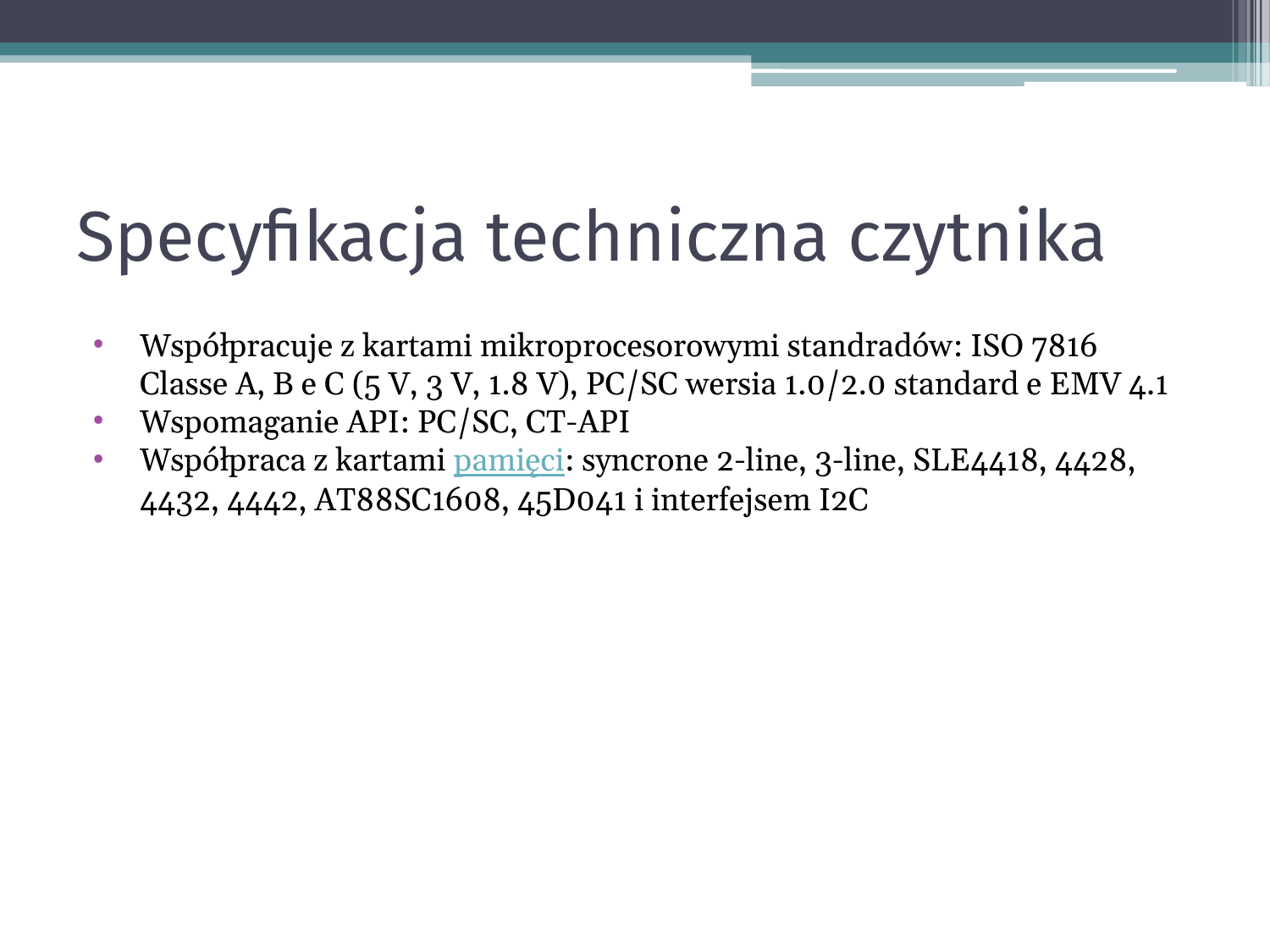

# Specyfikacja techniczna czytnika
Współpracuje z kartami mikroprocesorowymi standradów: ISO 7816 Classe A, B e C (5 V, 3 V, 1.8 V), PC/SC wersia 1.0/2.0 standard e EMV 4.1
Wspomaganie API: PC/SC, CT-API
Współpraca z kartami pamięci: syncrone 2-line, 3-line, SLE4418, 4428, 4432, 4442, AT88SC1608, 45D041 i interfejsem I2C